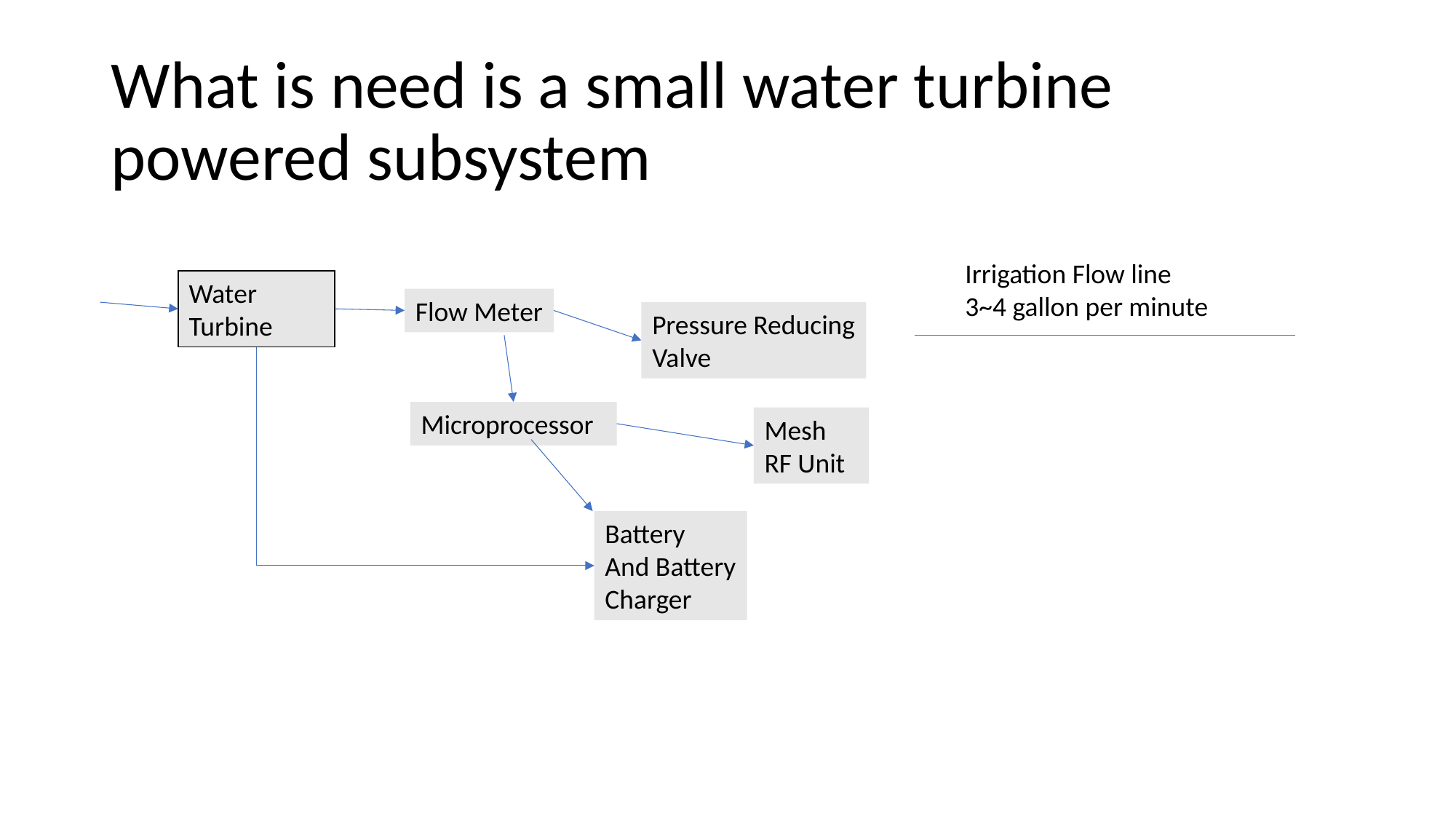

# What is need is a small water turbine powered subsystem
Irrigation Flow line
3~4 gallon per minute
Water
Turbine
Flow Meter
Pressure Reducing
Valve
Microprocessor
Mesh
RF Unit
Battery
And Battery
Charger